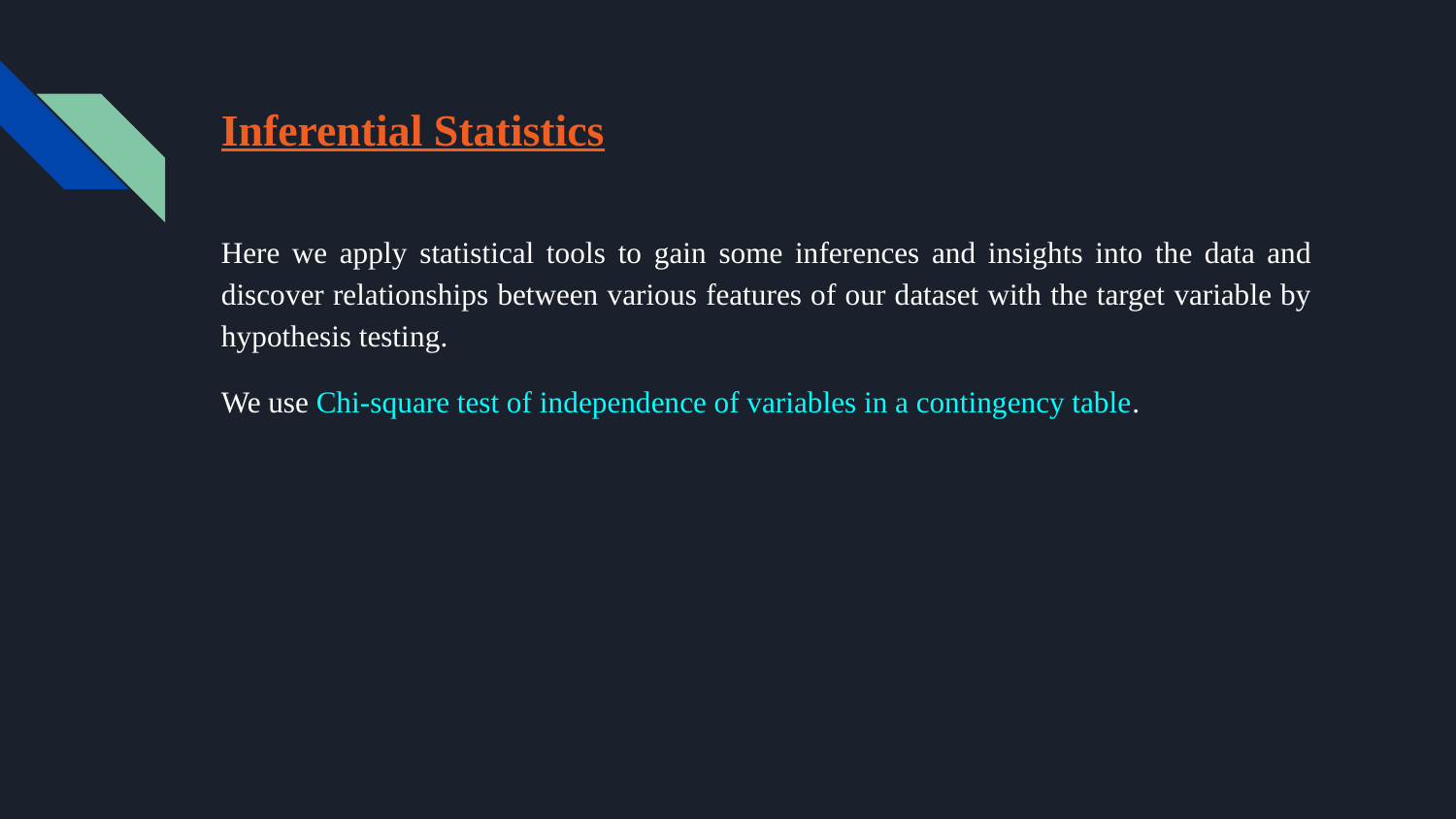

# Inferential Statistics
Here we apply statistical tools to gain some inferences and insights into the data and discover relationships between various features of our dataset with the target variable by hypothesis testing.
We use Chi-square test of independence of variables in a contingency table.